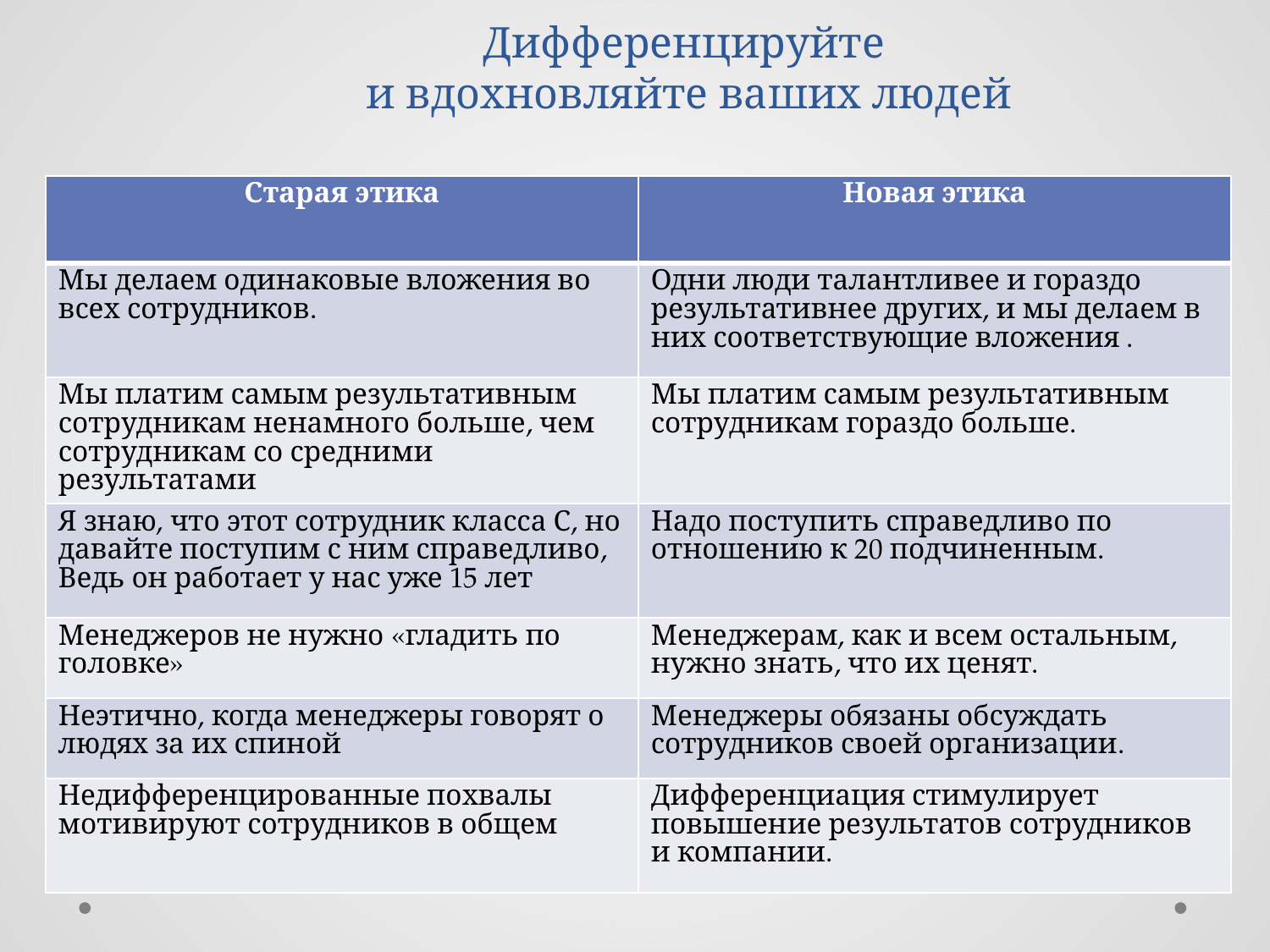

# Дифференцируйте и вдохновляйте ваших людей
| Старая этика | Новая этика |
| --- | --- |
| Мы делаем одинаковые вложения во всех сотрудников. | Одни люди талантливее и гораздо результативнее других, и мы делаем в них соответствующие вложения . |
| Мы платим самым результативным сотрудникам ненамного больше, чем сотрудникам со средними результатами | Мы платим самым результативным сотрудникам гораздо больше. |
| Я знаю, что этот сотрудник класса С, но давайте поступим с ним справедливо, Ведь он работает у нас уже 15 лет | Надо поступить справедливо по отношению к 20 подчиненным. |
| Менеджеров не нужно «гладить по головке» | Менеджерам, как и всем остальным, нужно знать, что их ценят. |
| Неэтично, когда менеджеры говорят о людях за их спиной | Менеджеры обязаны обсуждать сотрудников своей организации. |
| Недифференцированные похвалы мотивируют сотрудников в общем | Дифференциация стимулирует повышение результатов сотрудников и компании. |